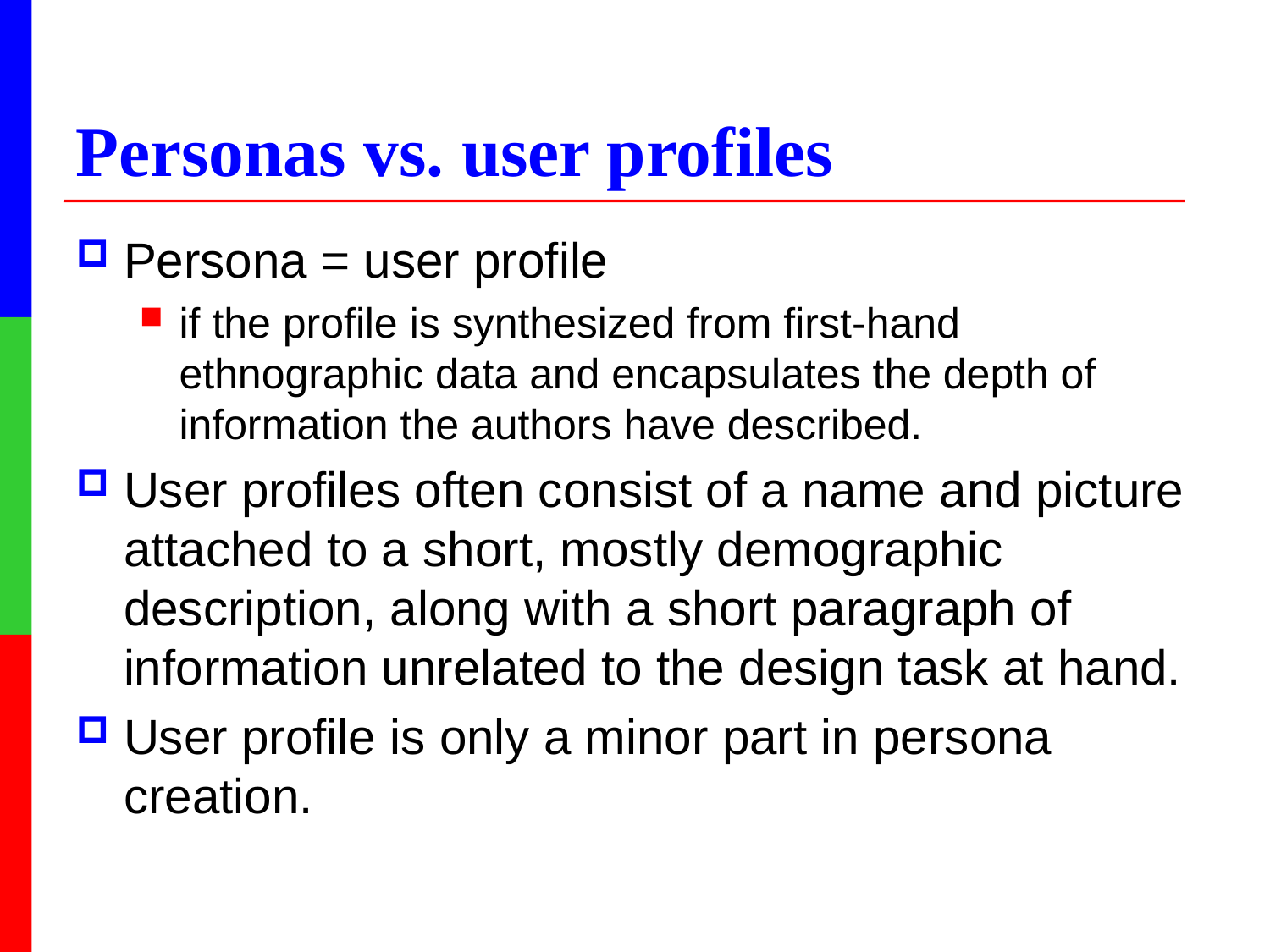

Personas vs. user profiles
Persona = user profile
if the profile is synthesized from first-hand ethnographic data and encapsulates the depth of information the authors have described.
User profiles often consist of a name and picture attached to a short, mostly demographic description, along with a short paragraph of information unrelated to the design task at hand.
User profile is only a minor part in persona creation.